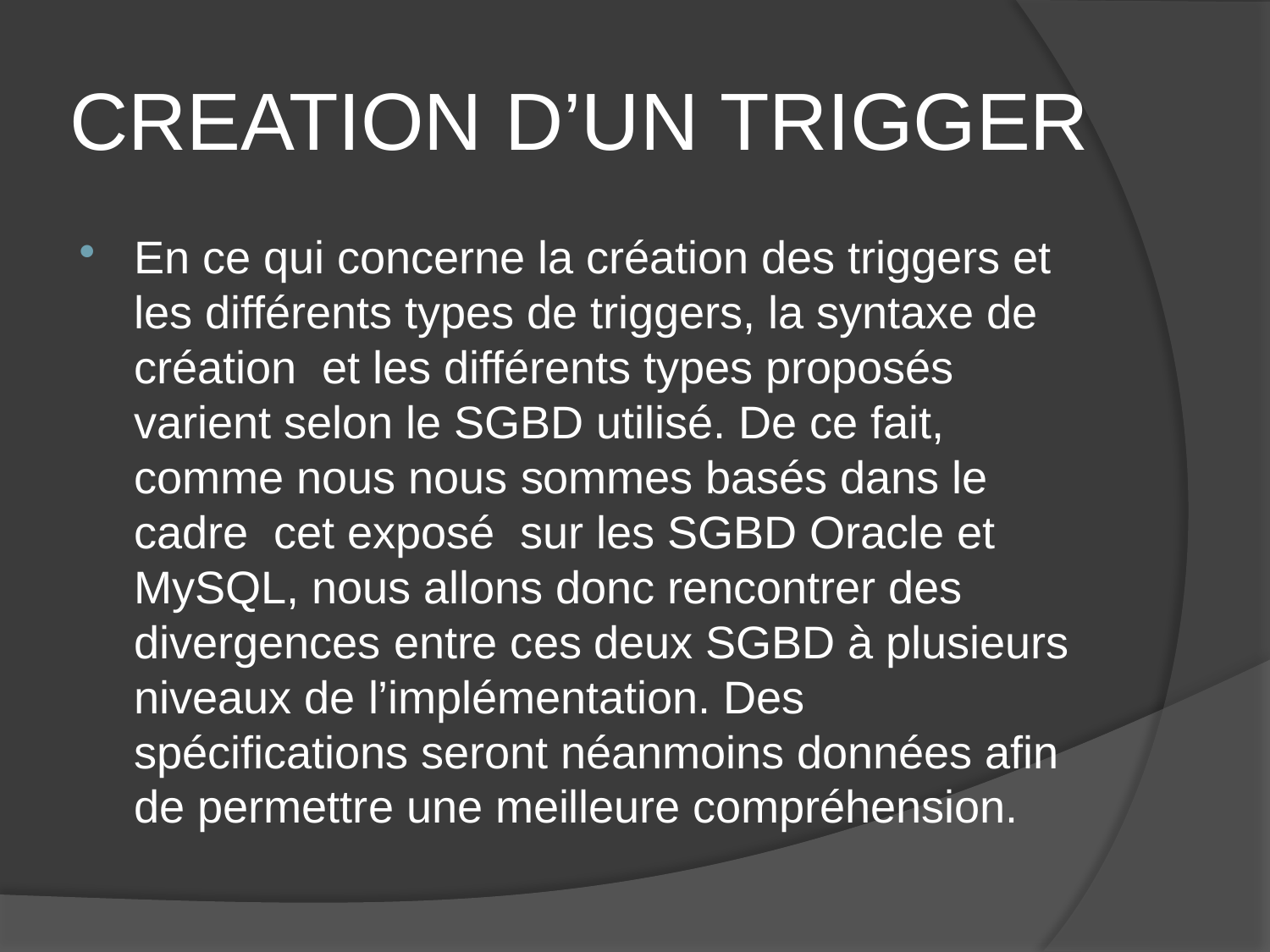

# CREATION D’UN TRIGGER
En ce qui concerne la création des triggers et les différents types de triggers, la syntaxe de création  et les différents types proposés varient selon le SGBD utilisé. De ce fait, comme nous nous sommes basés dans le cadre  cet exposé  sur les SGBD Oracle et MySQL, nous allons donc rencontrer des divergences entre ces deux SGBD à plusieurs niveaux de l’implémentation. Des spécifications seront néanmoins données afin de permettre une meilleure compréhension.